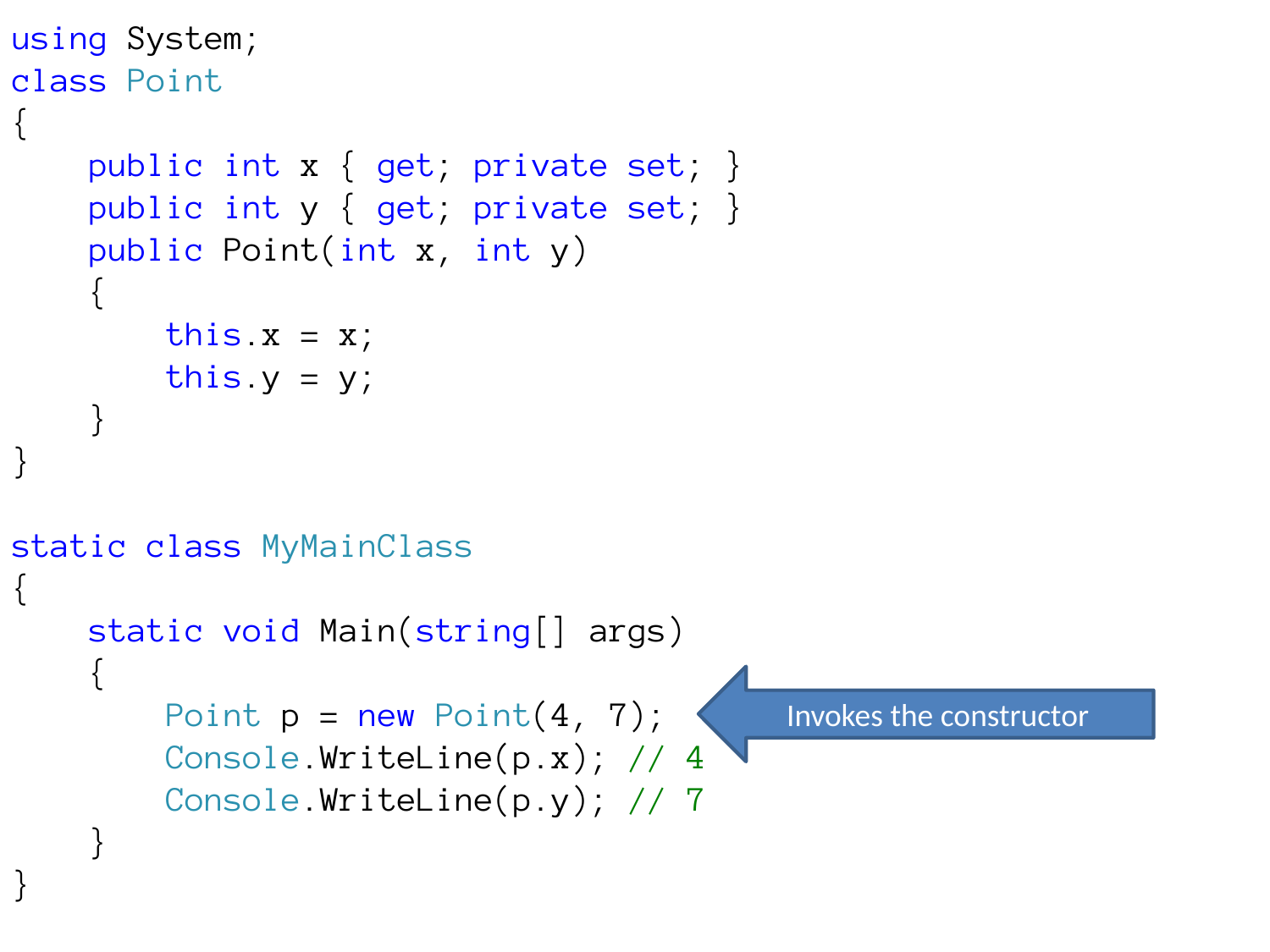

using System;
class Point
{
    public int x { get; private set; }
    public int y { get; private set; }
    public Point(int x, int y)
    {
        this.x = x;
        this.y = y;
    }
}

static class MyMainClass
{
    static void Main(string[] args)
    {
        Point p = new Point(4, 7);
        Console.WriteLine(p.x); // 4
        Console.WriteLine(p.y); // 7
    }
}

Invokes the constructor